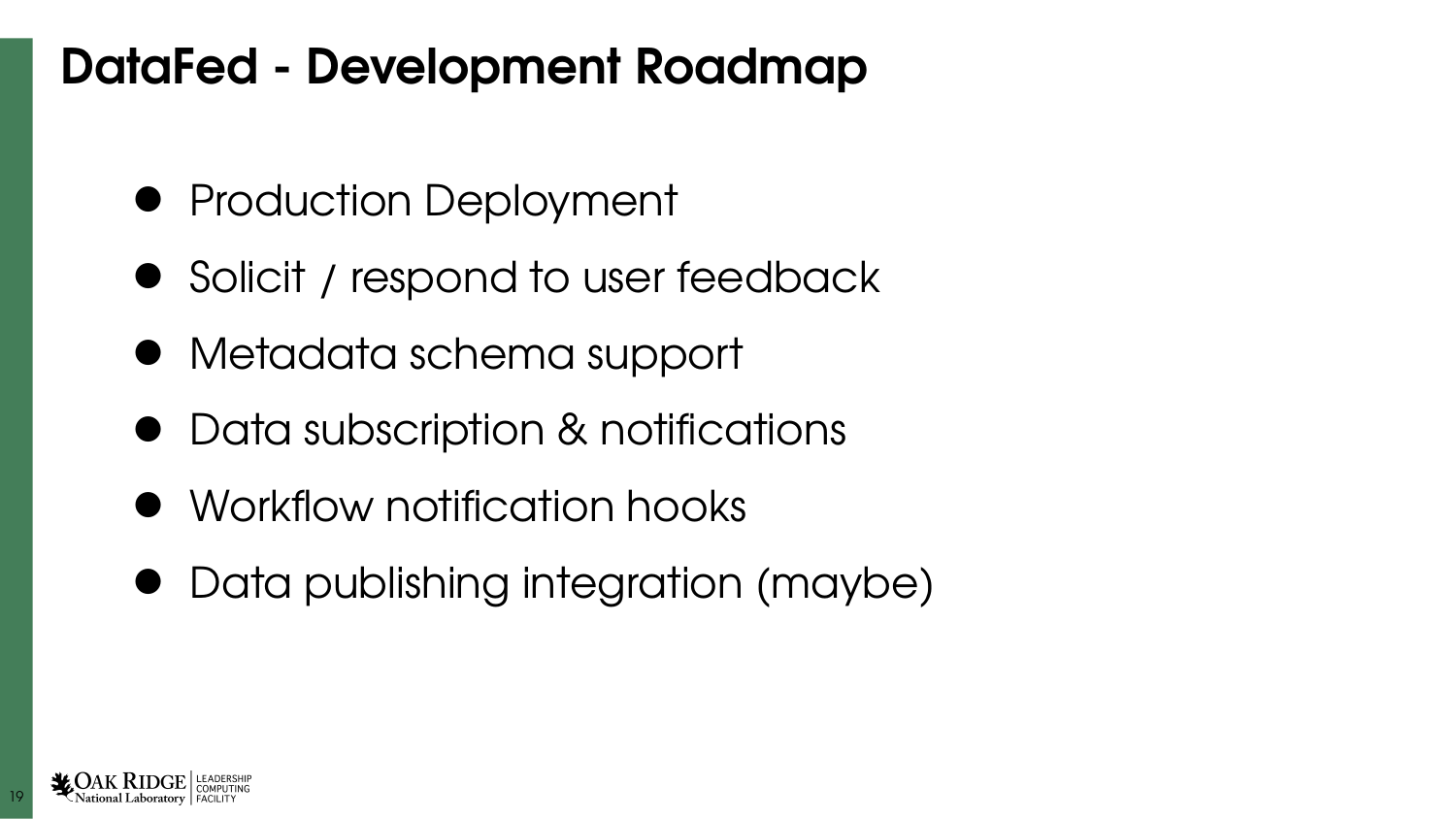

# DataFed - Development Roadmap
Production Deployment
Solicit / respond to user feedback
Metadata schema support
Data subscription & notifications
Workflow notification hooks
Data publishing integration (maybe)